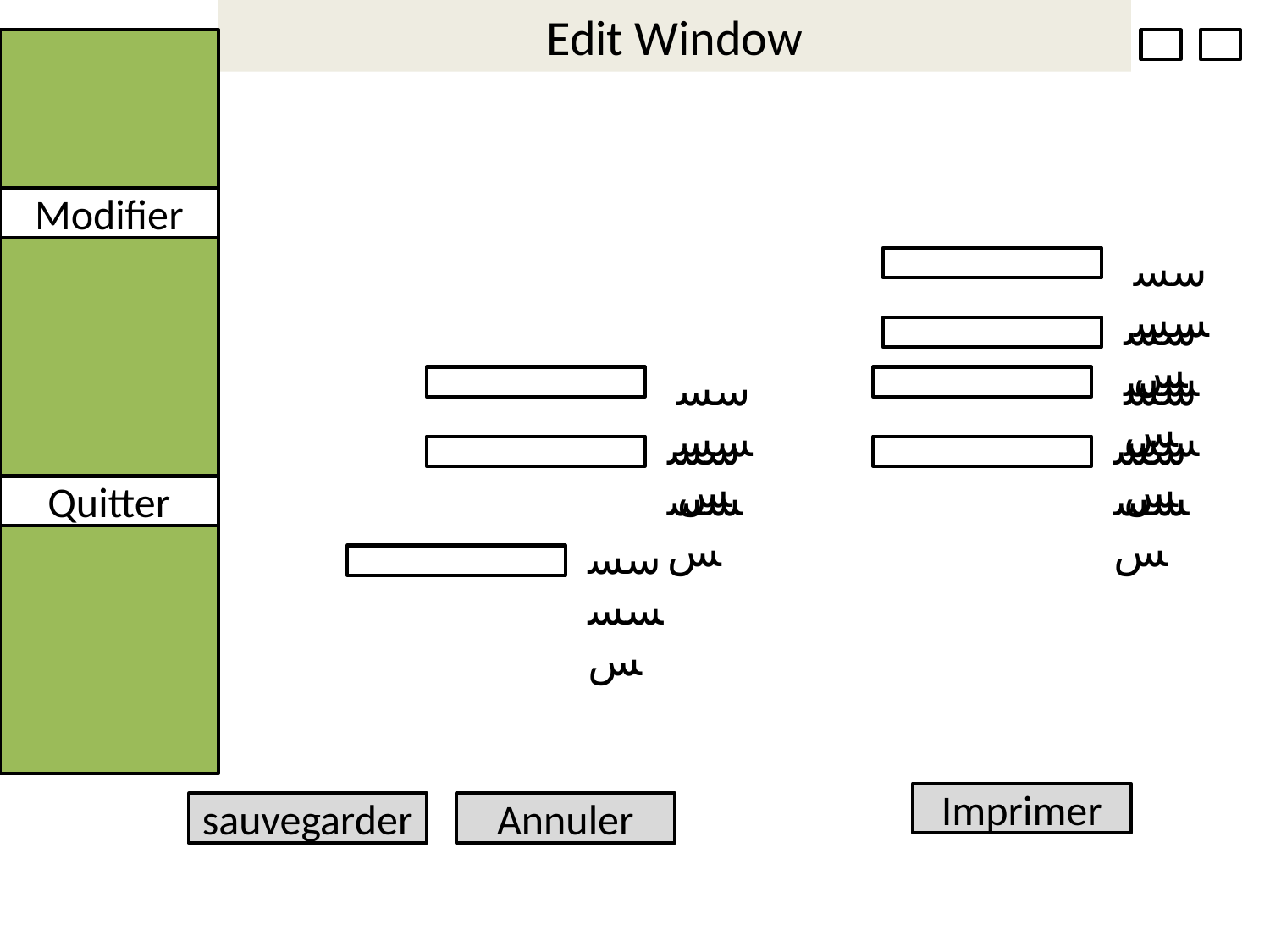

Edit Window

Modifier
سسسسس

سسسسس

سسسسس
سسسسس

سسسسس
سسسسس

Quitter
سسسسس

Imprimer
sauvegarder
Annuler